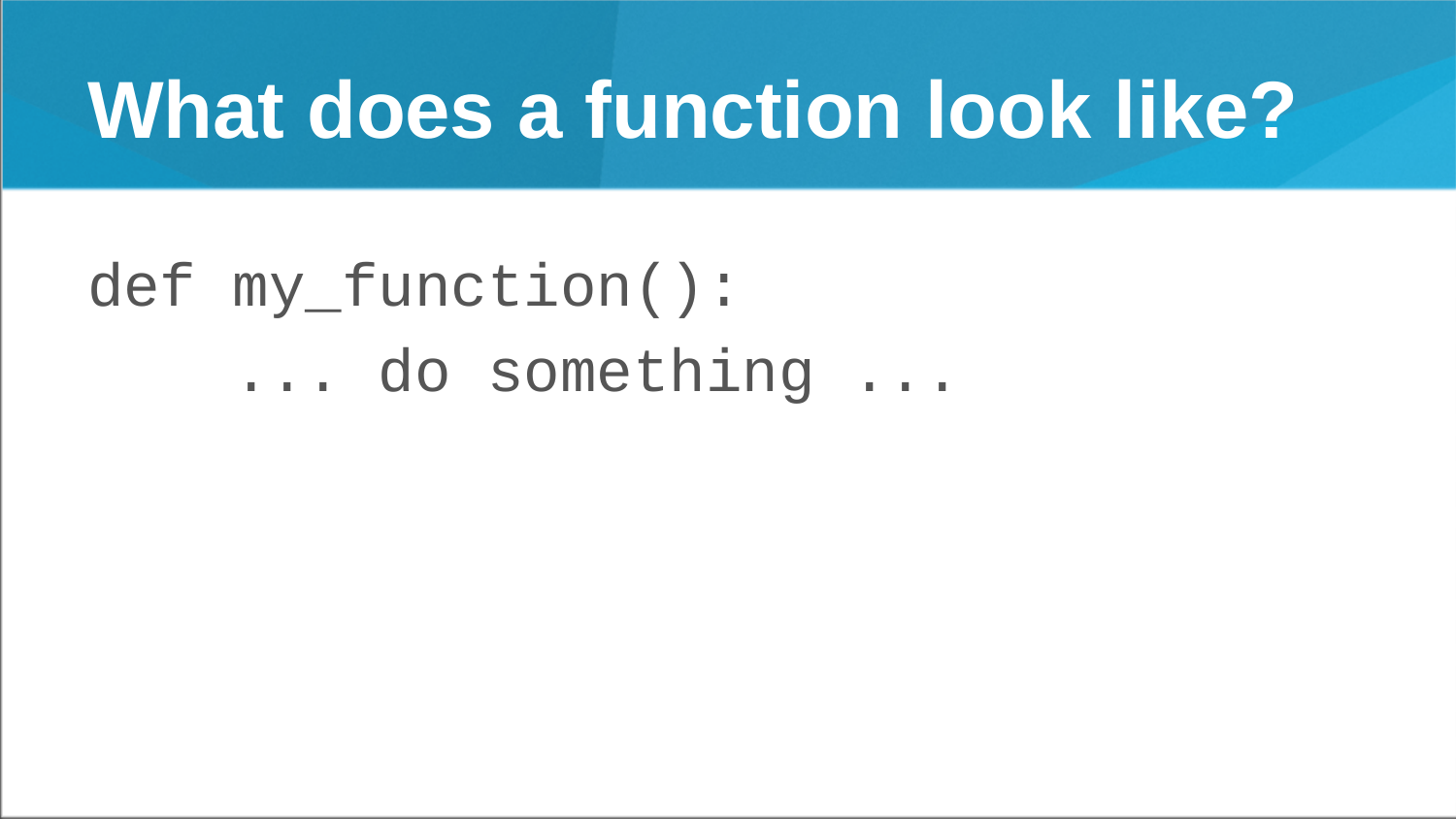

What does a function look like?
def my_function():
    ... do something ...